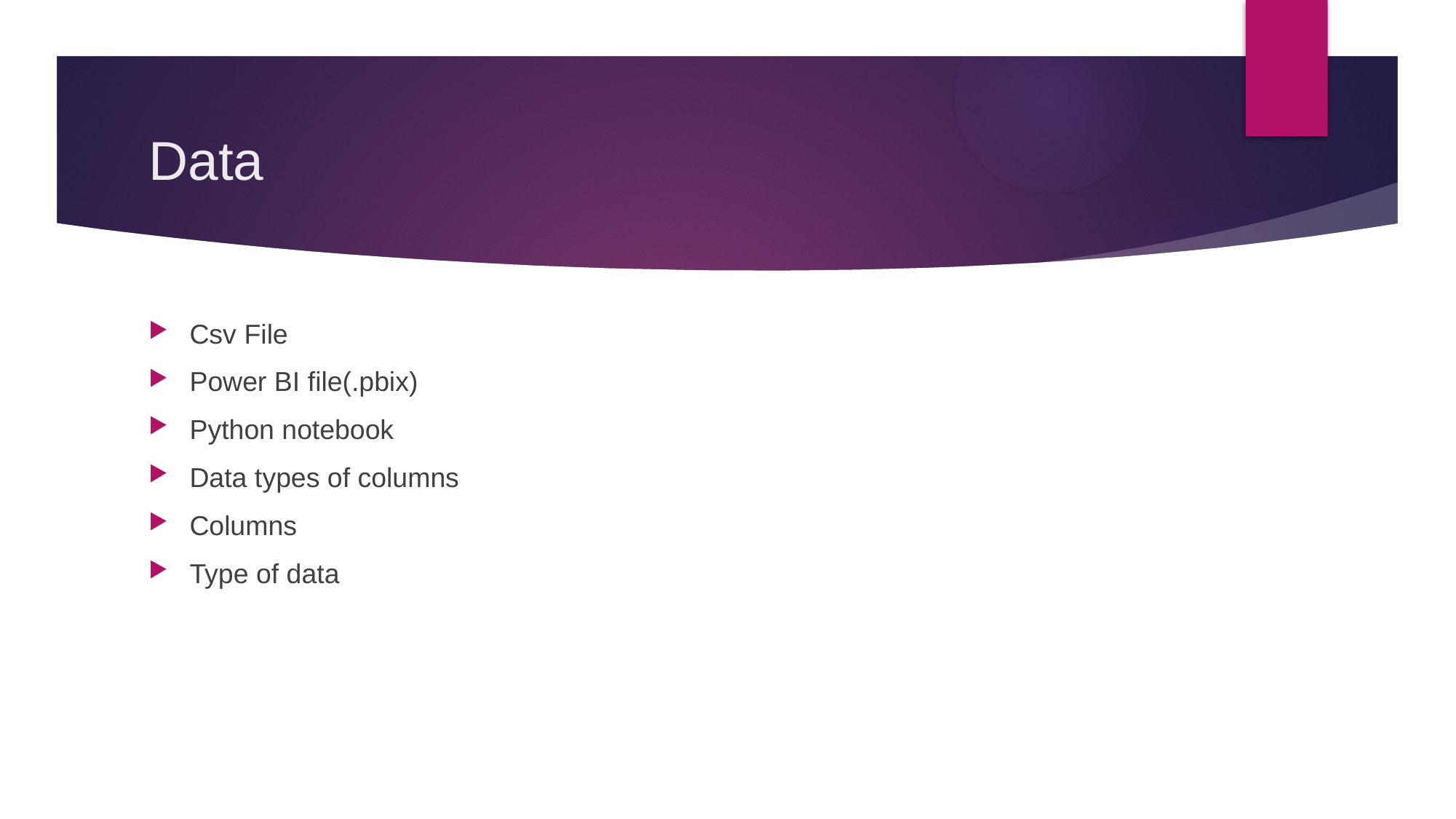

# Data
Csv File
Power BI file(.pbix)
Python notebook
Data types of columns
Columns
Type of data